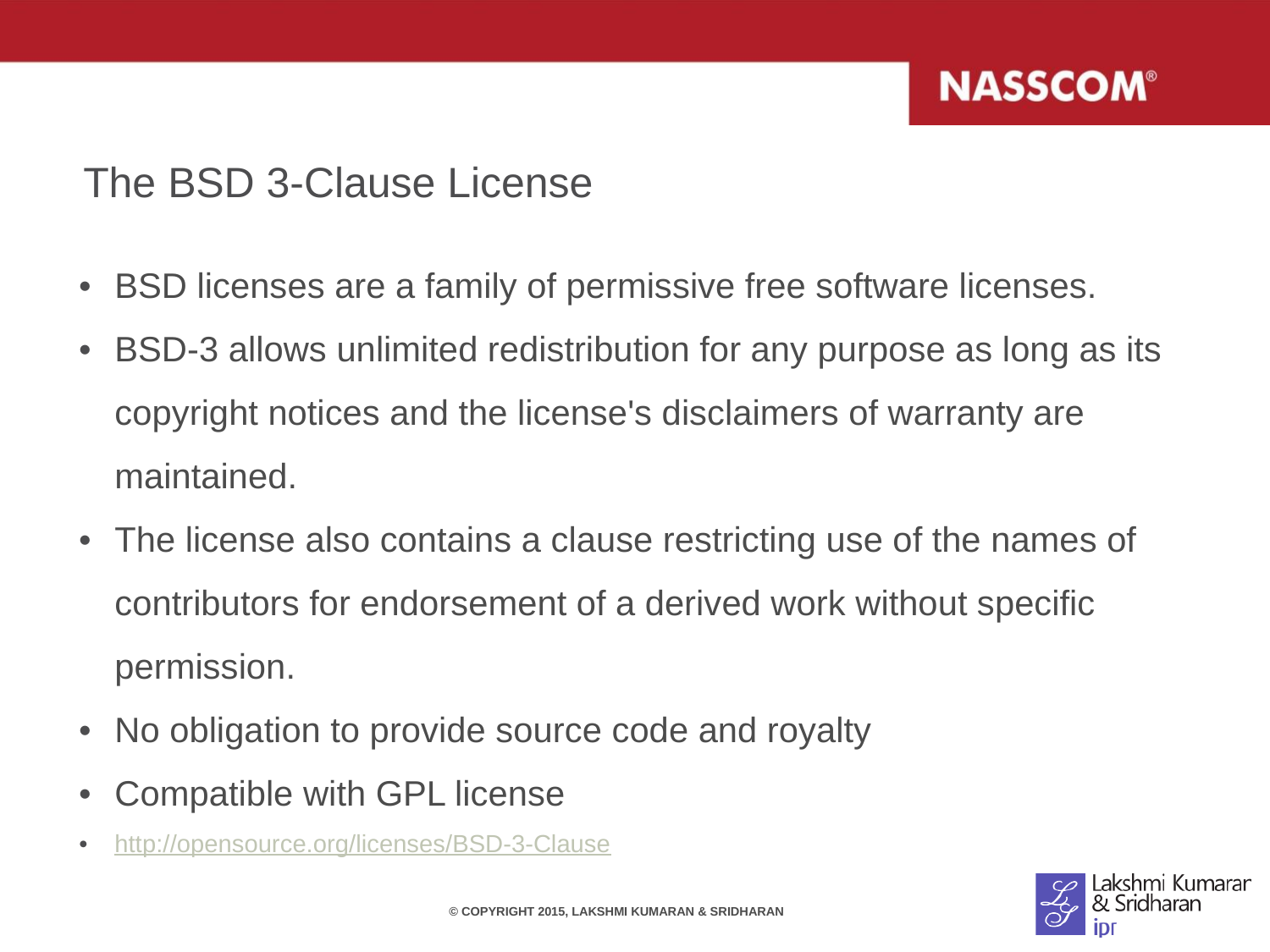

# The BSD 3-Clause License
BSD licenses are a family of permissive free software licenses.
BSD-3 allows unlimited redistribution for any purpose as long as its copyright notices and the license's disclaimers of warranty are maintained.
The license also contains a clause restricting use of the names of contributors for endorsement of a derived work without specific permission.
No obligation to provide source code and royalty
Compatible with GPL license
http://opensource.org/licenses/BSD-3-Clause